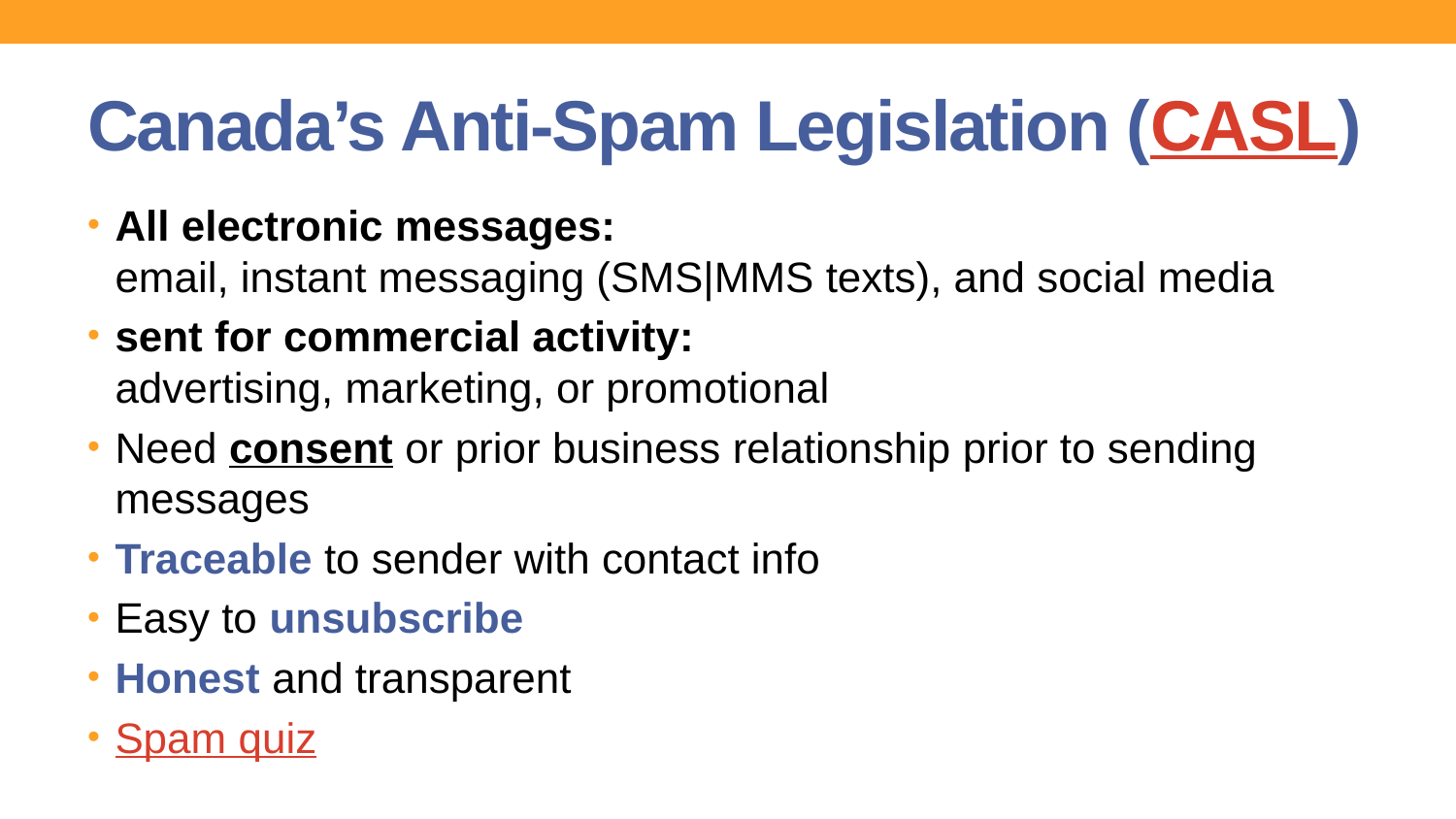

# Canada’s Anti-Spam Legislation (CASL)
All electronic messages:
email, instant messaging (SMS|MMS texts), and social media
sent for commercial activity:
advertising, marketing, or promotional
Need consent or prior business relationship prior to sending messages
Traceable to sender with contact info
Easy to unsubscribe
Honest and transparent
Spam quiz